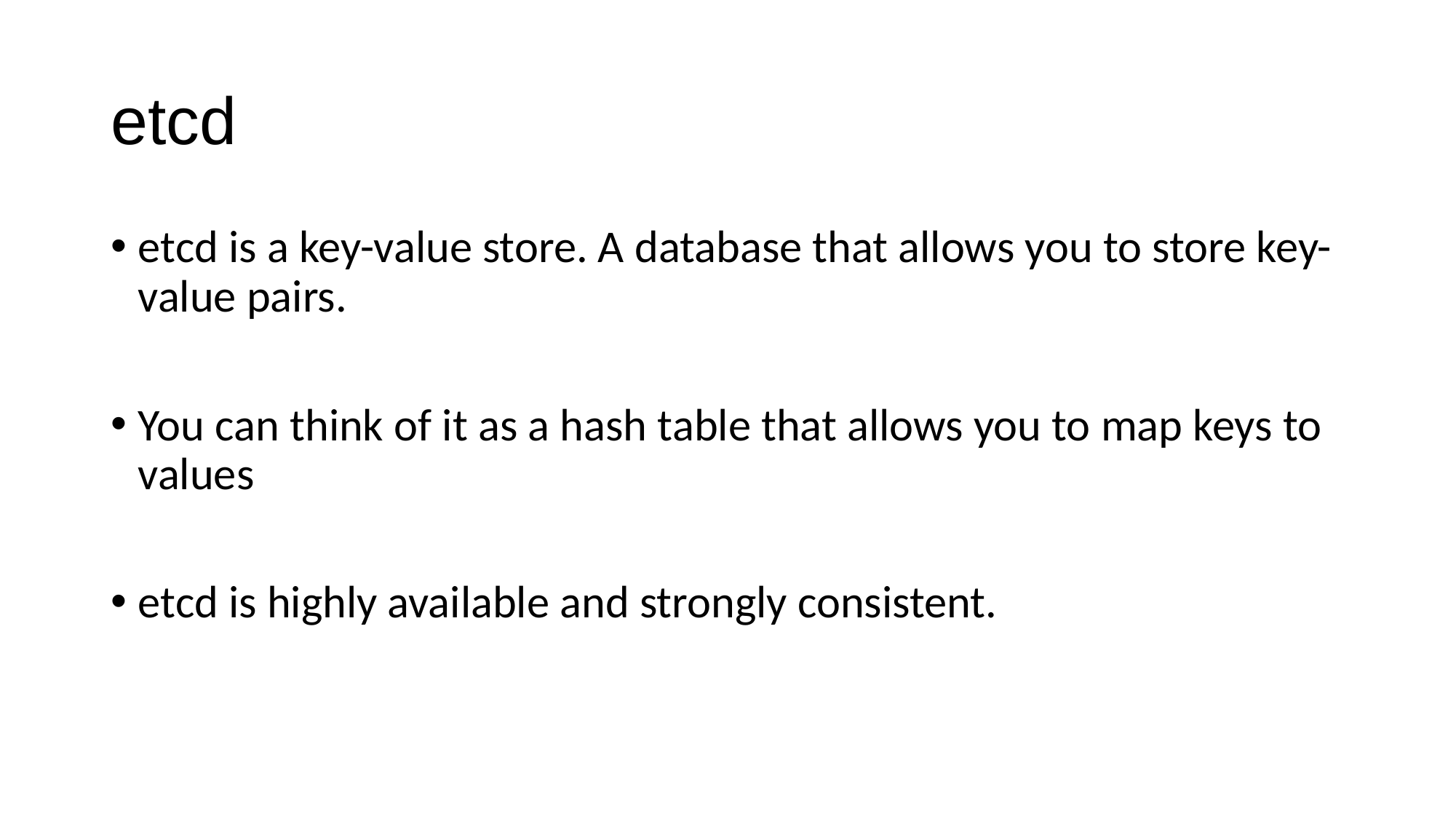

# etcd
etcd is a key-value store. A database that allows you to store key-value pairs.

You can think of it as a hash table that allows you to map keys to values

etcd is highly available and strongly consistent.